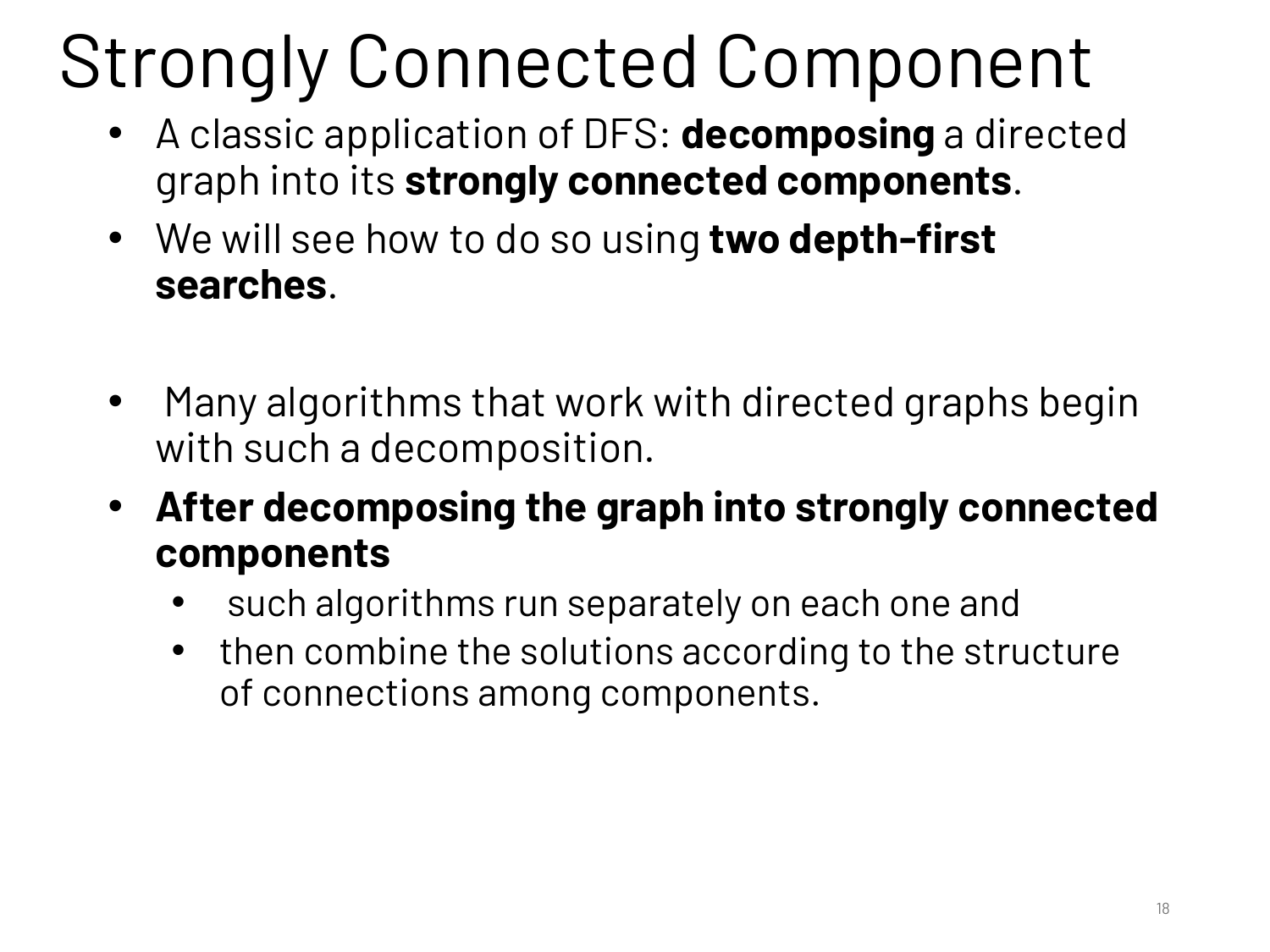

# Strongly Connected Component
A classic application of DFS: decomposing a directed graph into its strongly connected components.
We will see how to do so using two depth-first searches.

 Many algorithms that work with directed graphs begin with such a decomposition.
After decomposing the graph into strongly connected components
 such algorithms run separately on each one and
then combine the solutions according to the structure of connections among components.
18